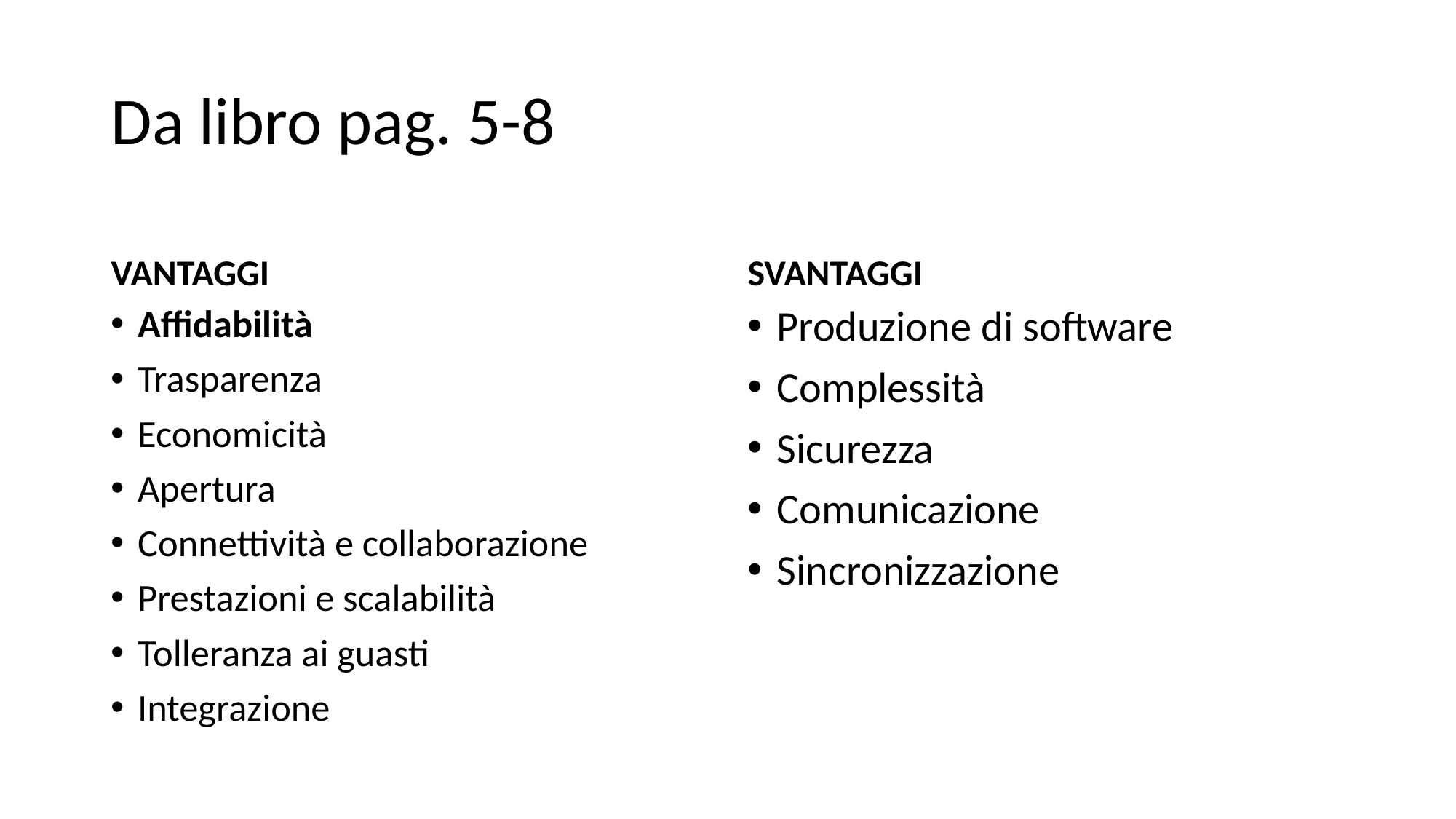

# Da libro pag. 5-8
VANTAGGI
SVANTAGGI
Affidabilità
Trasparenza
Economicità
Apertura
Connettività e collaborazione
Prestazioni e scalabilità
Tolleranza ai guasti
Integrazione

Produzione di software
Complessità
Sicurezza
Comunicazione
Sincronizzazione